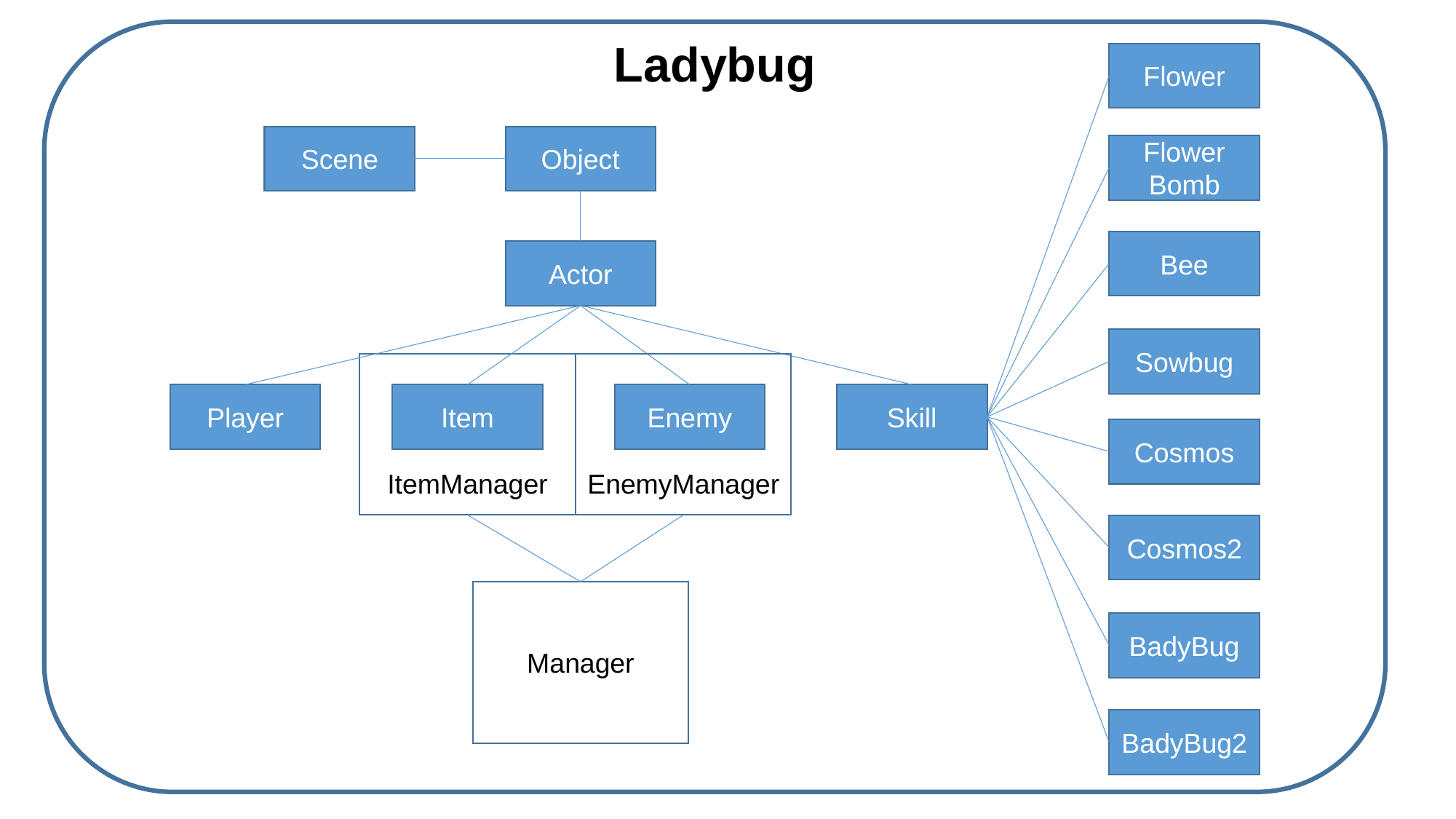

Ladybug

Flower
Scene
Object
Flower
Bomb
Bee
Actor
Sowbug

ItemManager

EnemyManager
Player
Item
Enemy
Skill
Cosmos
Cosmos2
Manager
BadyBug
BadyBug2